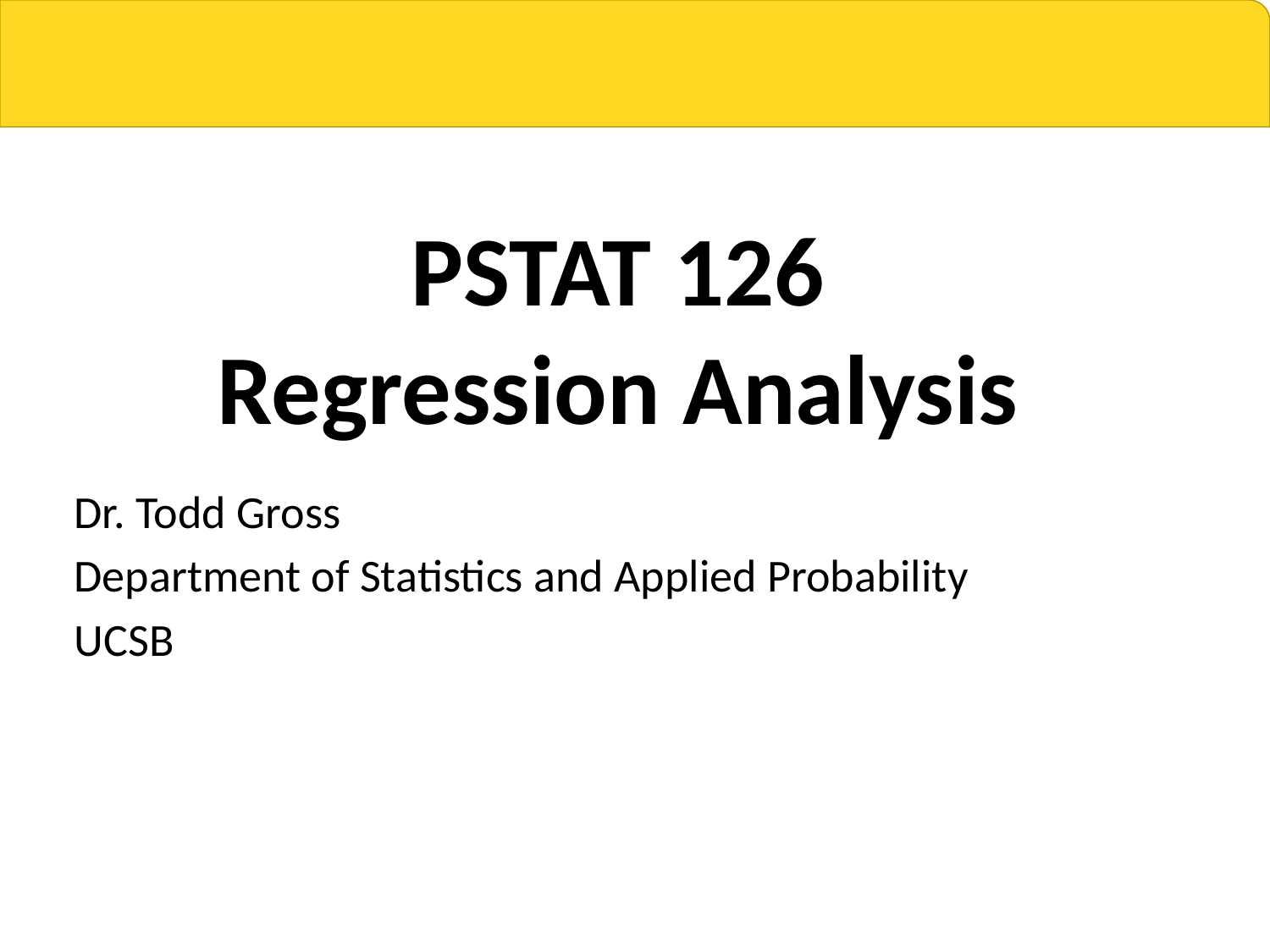

# PSTAT 126 Regression Analysis
Dr. Todd Gross
Department of Statistics and Applied Probability
UCSB